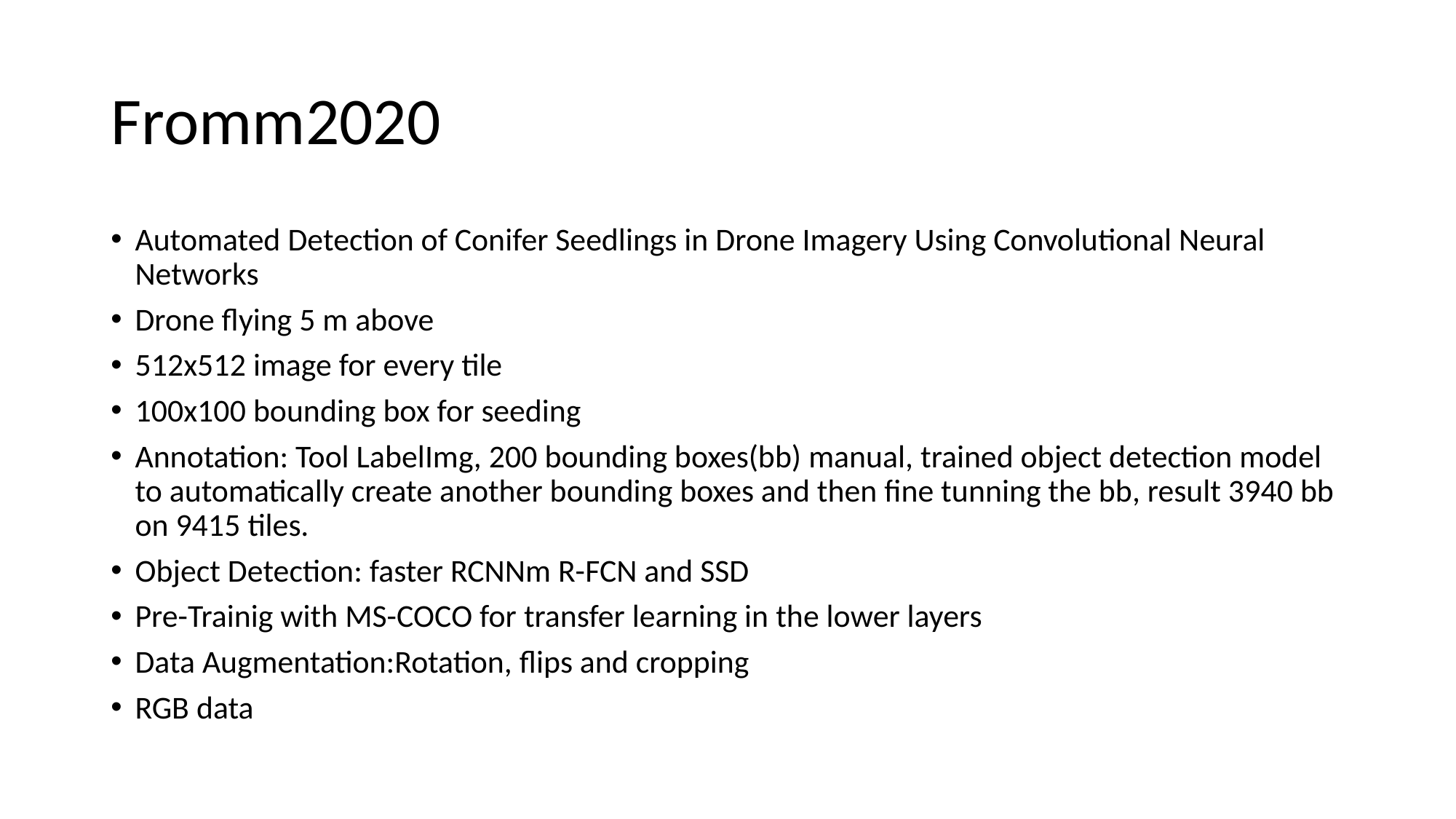

# Fromm2020
Automated Detection of Conifer Seedlings in Drone Imagery Using Convolutional Neural Networks
Drone flying 5 m above
512x512 image for every tile
100x100 bounding box for seeding
Annotation: Tool LabelImg, 200 bounding boxes(bb) manual, trained object detection model to automatically create another bounding boxes and then fine tunning the bb, result 3940 bb on 9415 tiles.
Object Detection: faster RCNNm R-FCN and SSD
Pre-Trainig with MS-COCO for transfer learning in the lower layers
Data Augmentation:Rotation, flips and cropping
RGB data